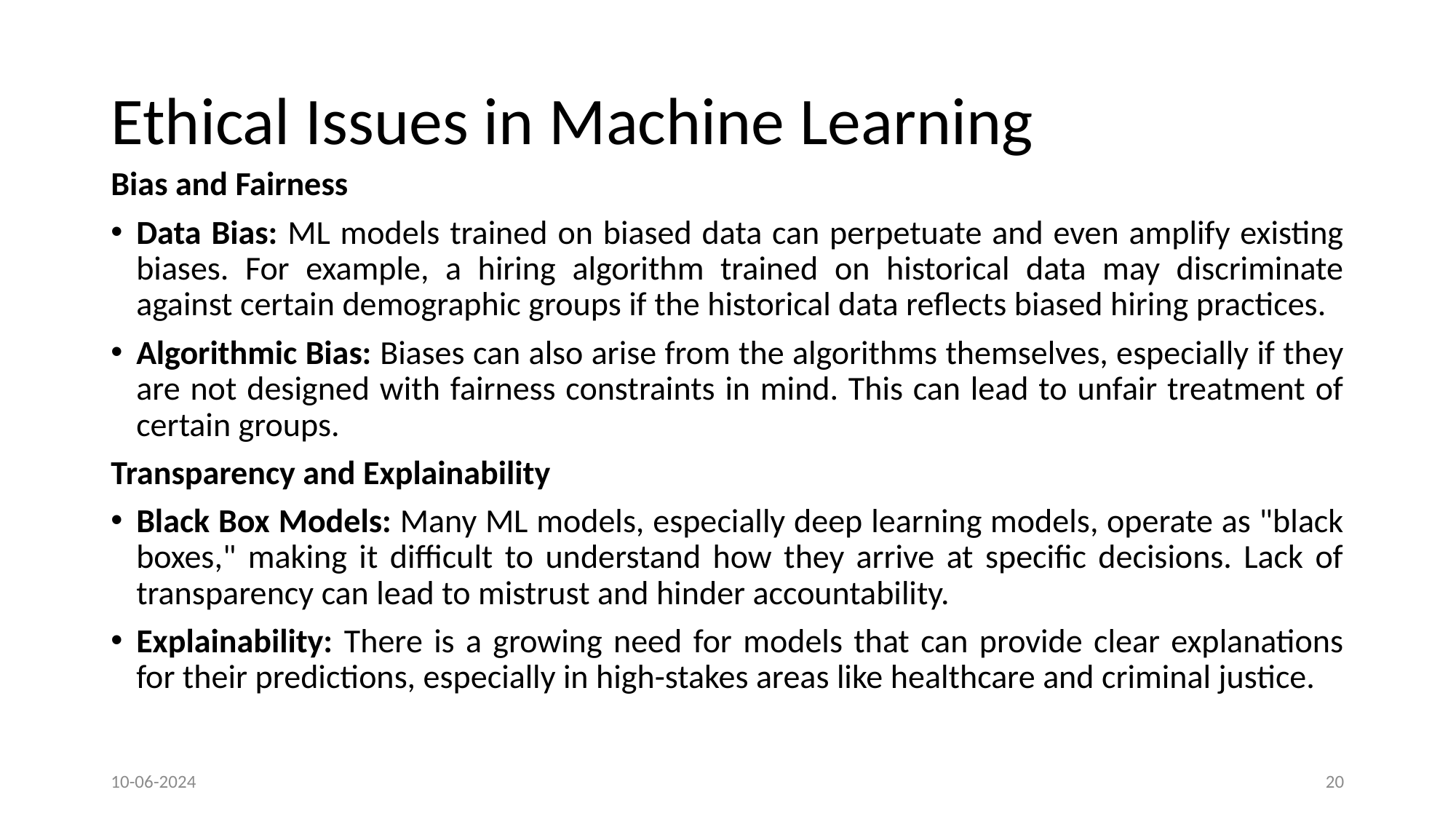

# Ethical Issues in Machine Learning
Bias and Fairness
Data Bias: ML models trained on biased data can perpetuate and even amplify existing biases. For example, a hiring algorithm trained on historical data may discriminate against certain demographic groups if the historical data reflects biased hiring practices.
Algorithmic Bias: Biases can also arise from the algorithms themselves, especially if they are not designed with fairness constraints in mind. This can lead to unfair treatment of certain groups.
Transparency and Explainability
Black Box Models: Many ML models, especially deep learning models, operate as "black boxes," making it difficult to understand how they arrive at specific decisions. Lack of transparency can lead to mistrust and hinder accountability.
Explainability: There is a growing need for models that can provide clear explanations for their predictions, especially in high-stakes areas like healthcare and criminal justice.

10-06-2024
20